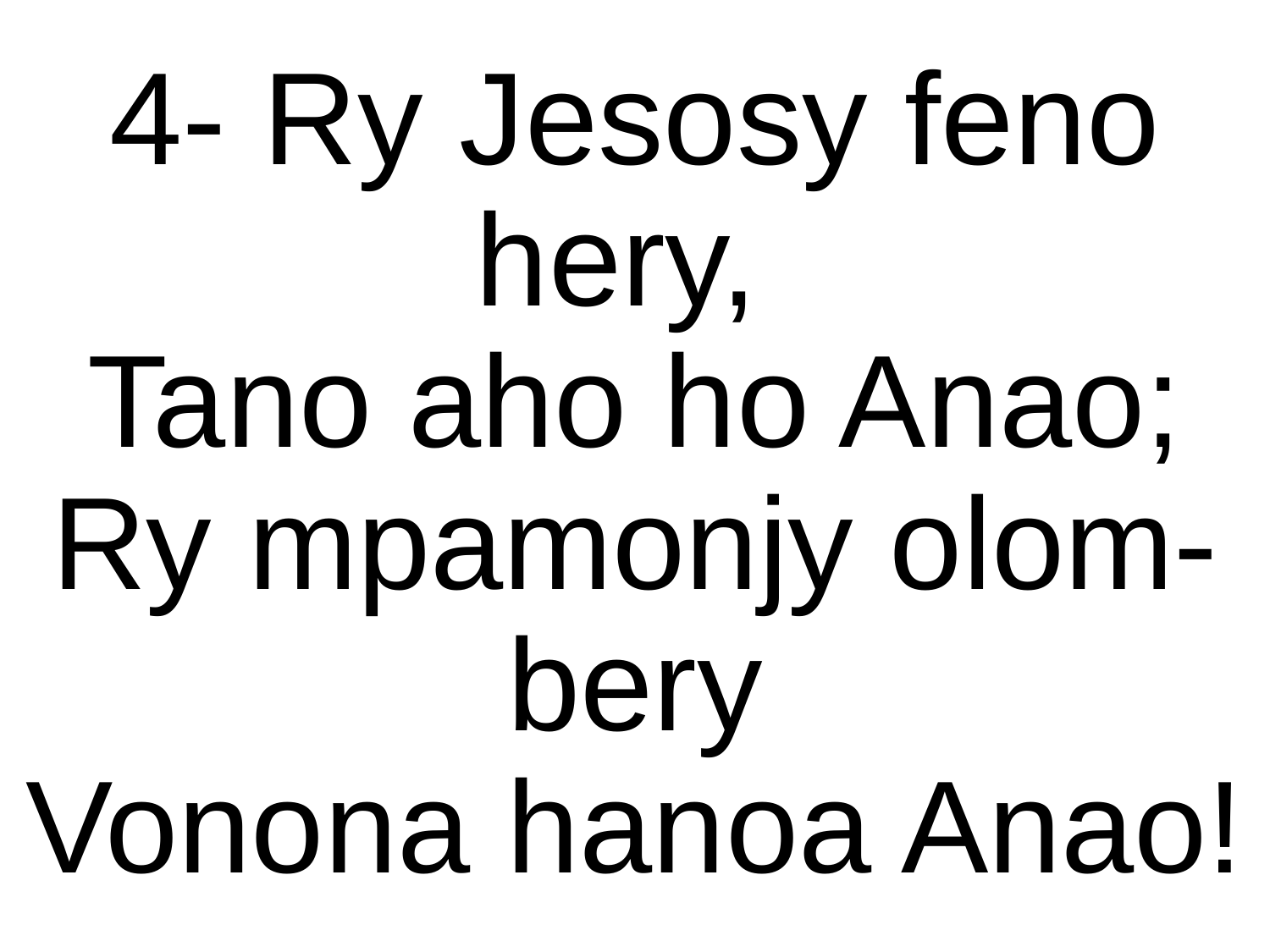

# 4- Ry Jesosy feno hery, Tano aho ho Anao; Ry mpamonjy olom-bery Vonona hanoa Anao!